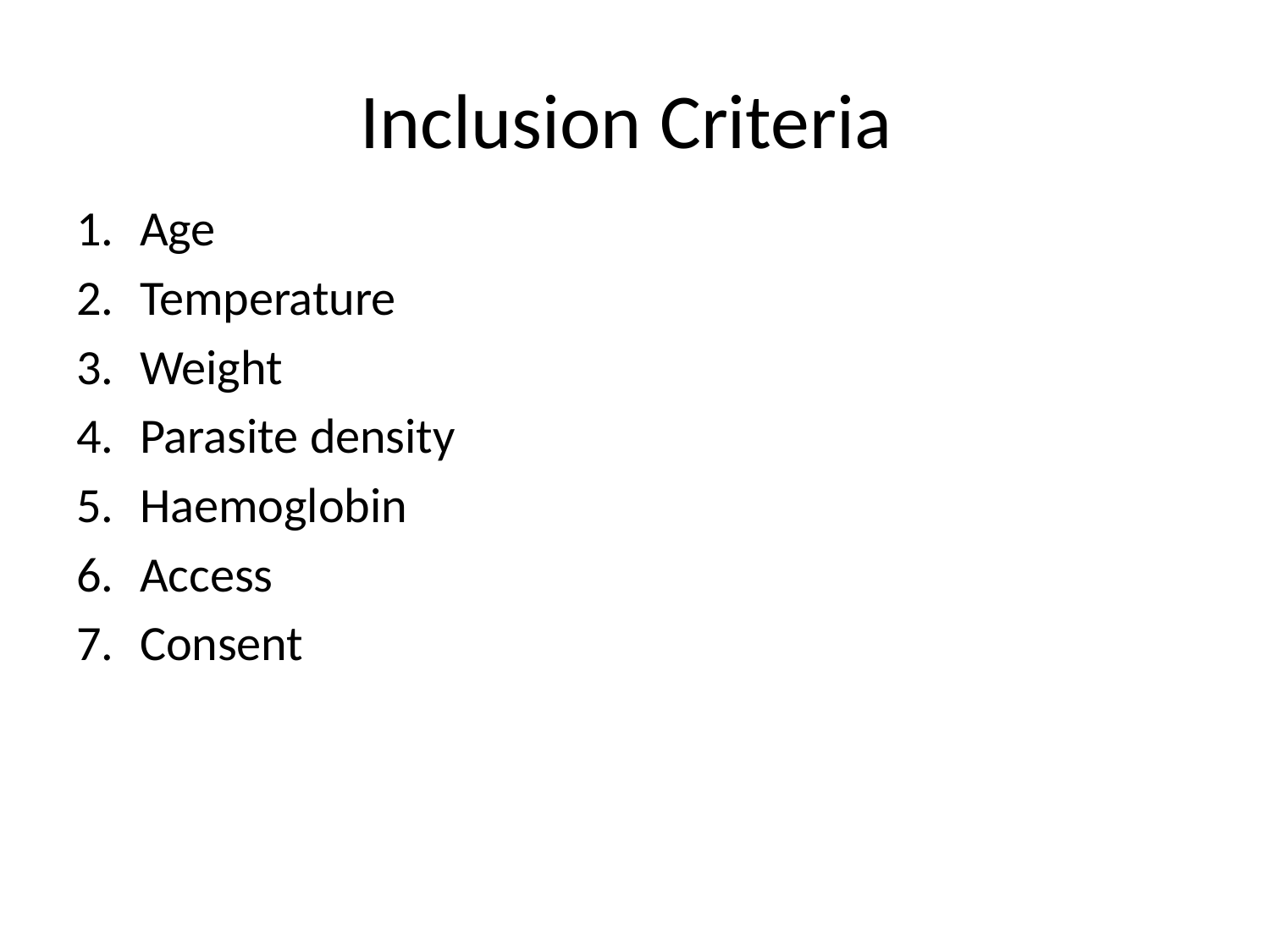

# Inclusion Criteria
Age
Temperature
Weight
Parasite density
Haemoglobin
Access
Consent